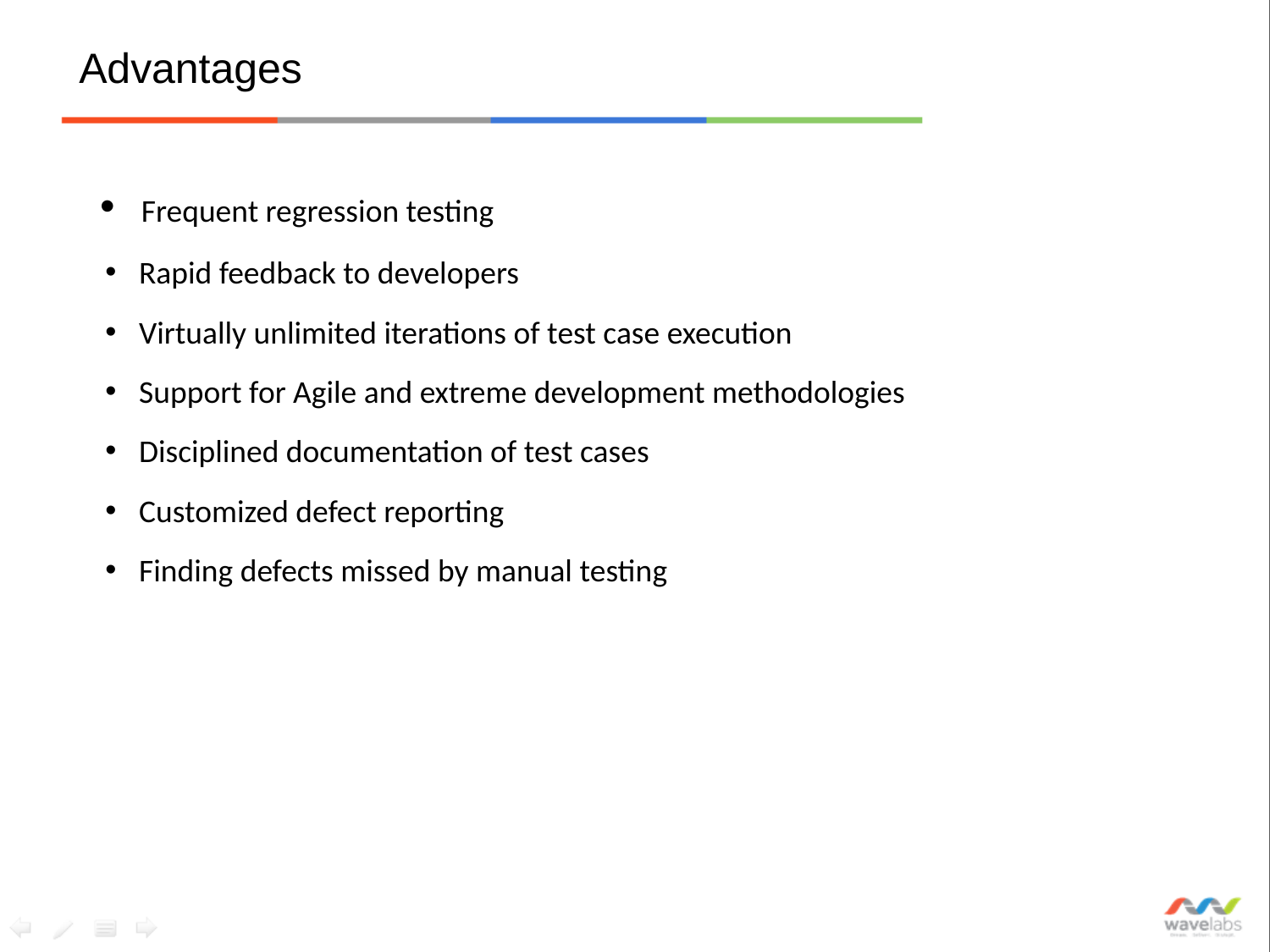

# Advantages
 Frequent regression testing
 Rapid feedback to developers
 Virtually unlimited iterations of test case execution
 Support for Agile and extreme development methodologies
 Disciplined documentation of test cases
 Customized defect reporting
 Finding defects missed by manual testing